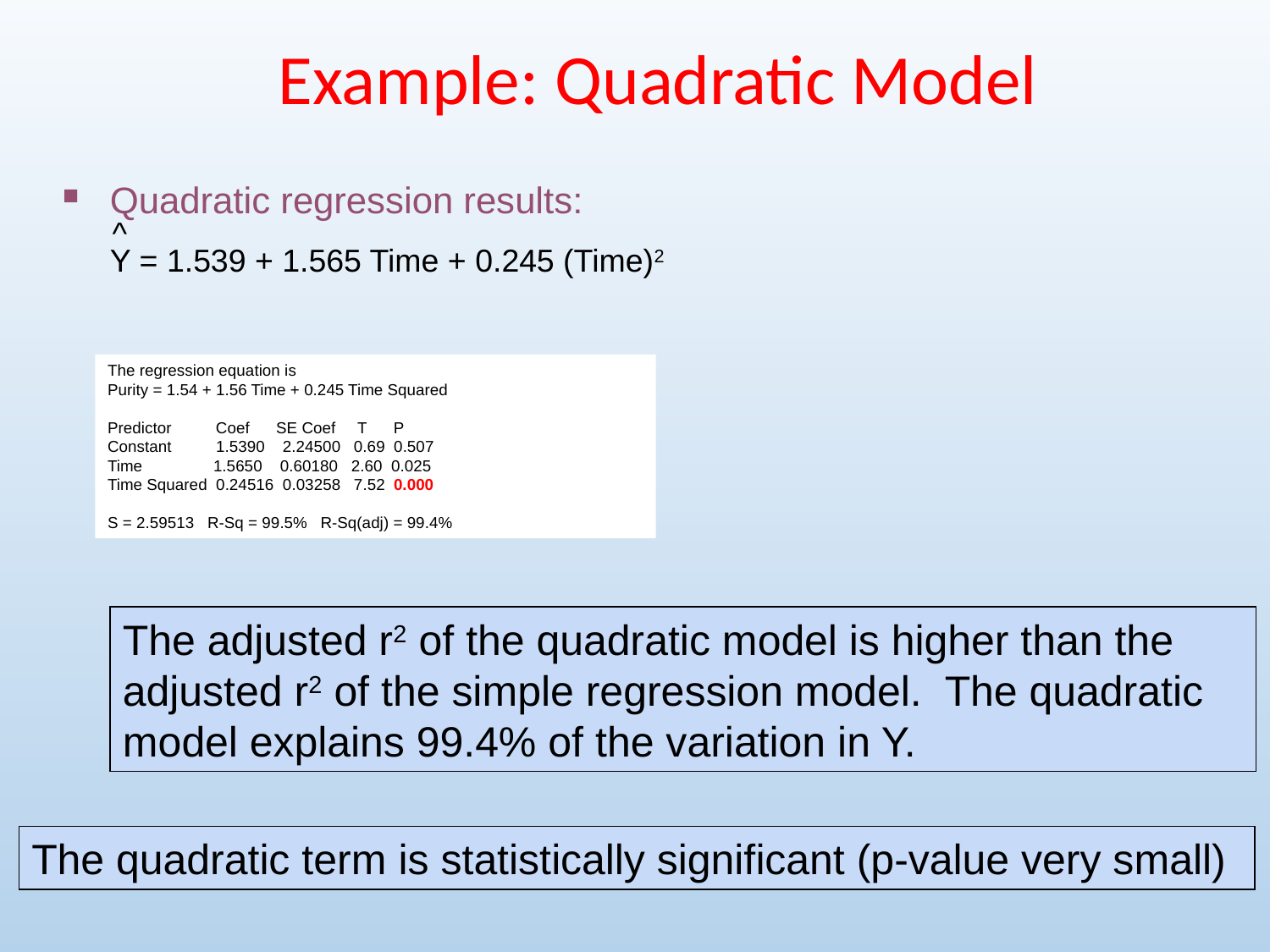

# Example: Quadratic Model
Quadratic regression results:
	Y = 1.539 + 1.565 Time + 0.245 (Time)2
^
The regression equation is
Purity = 1.54 + 1.56 Time + 0.245 Time Squared

Predictor          Coef      SE Coef     T      P
Constant          1.5390    2.24500   0.69  0.507
Time                1.5650    0.60180   2.60  0.025
Time Squared  0.24516  0.03258   7.52  0.000

S = 2.59513   R-Sq = 99.5%   R-Sq(adj) = 99.4%
The adjusted r2 of the quadratic model is higher than the adjusted r2 of the simple regression model.  The quadratic model explains 99.4% of the variation in Y.
The quadratic term is statistically significant (p-value very small)